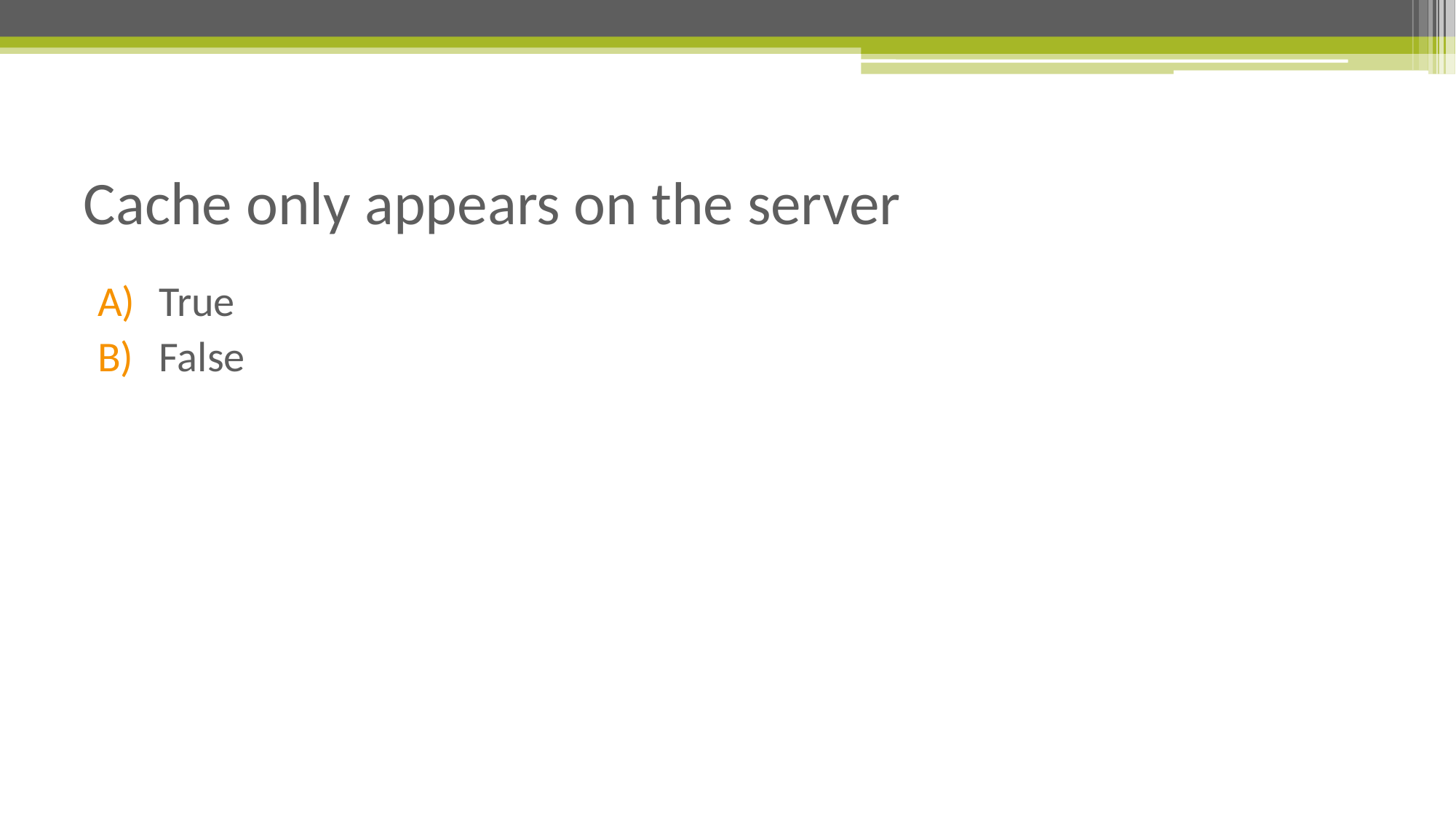

# Cache only appears on the server
True
False